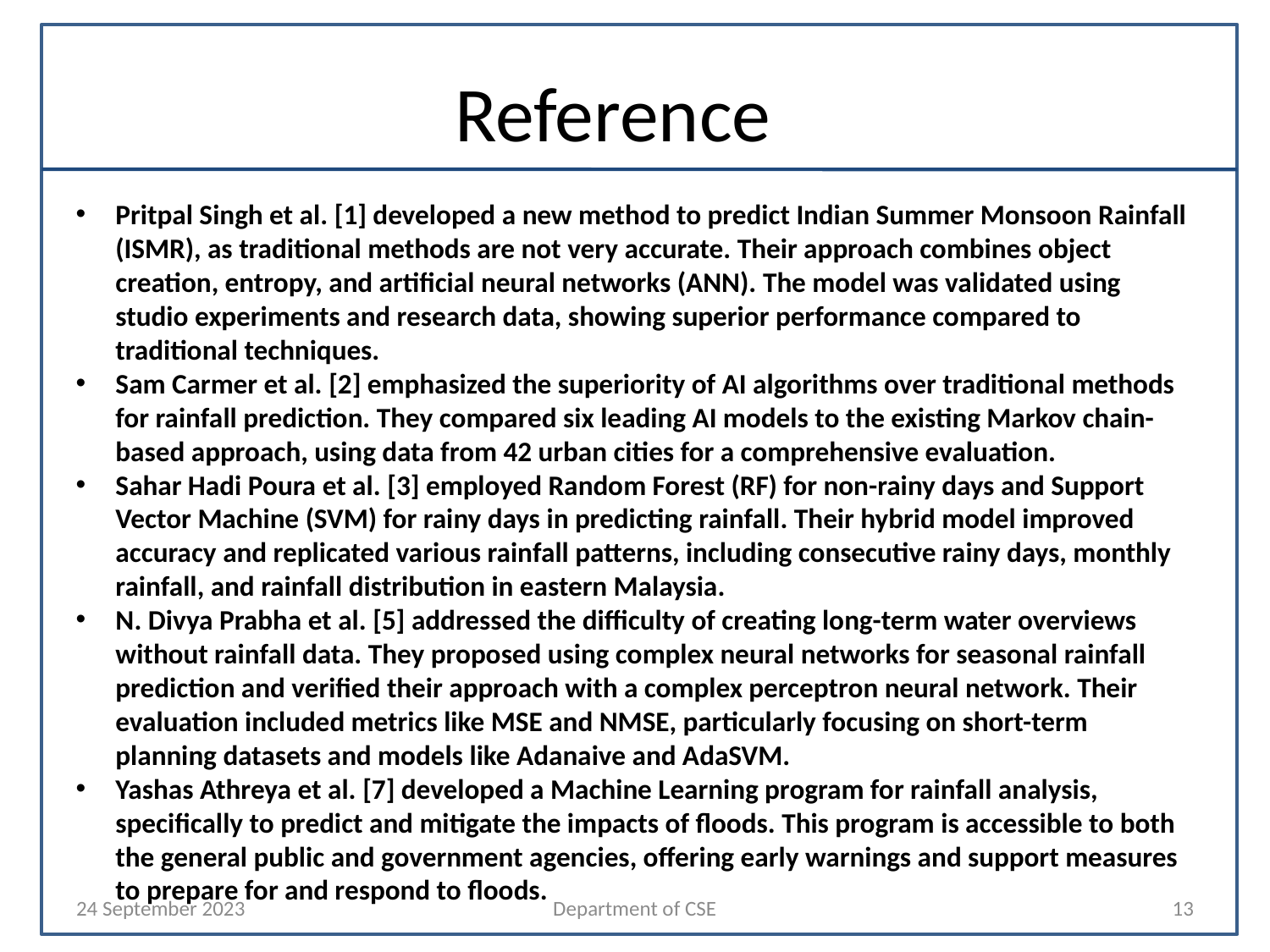

# Reference
Pritpal Singh et al. [1] developed a new method to predict Indian Summer Monsoon Rainfall (ISMR), as traditional methods are not very accurate. Their approach combines object creation, entropy, and artificial neural networks (ANN). The model was validated using studio experiments and research data, showing superior performance compared to traditional techniques.
Sam Carmer et al. [2] emphasized the superiority of AI algorithms over traditional methods for rainfall prediction. They compared six leading AI models to the existing Markov chain-based approach, using data from 42 urban cities for a comprehensive evaluation.
Sahar Hadi Poura et al. [3] employed Random Forest (RF) for non-rainy days and Support Vector Machine (SVM) for rainy days in predicting rainfall. Their hybrid model improved accuracy and replicated various rainfall patterns, including consecutive rainy days, monthly rainfall, and rainfall distribution in eastern Malaysia.
N. Divya Prabha et al. [5] addressed the difficulty of creating long-term water overviews without rainfall data. They proposed using complex neural networks for seasonal rainfall prediction and verified their approach with a complex perceptron neural network. Their evaluation included metrics like MSE and NMSE, particularly focusing on short-term planning datasets and models like Adanaive and AdaSVM.
Yashas Athreya et al. [7] developed a Machine Learning program for rainfall analysis, specifically to predict and mitigate the impacts of floods. This program is accessible to both the general public and government agencies, offering early warnings and support measures to prepare for and respond to floods.

24 September 2023
Department of CSE
13